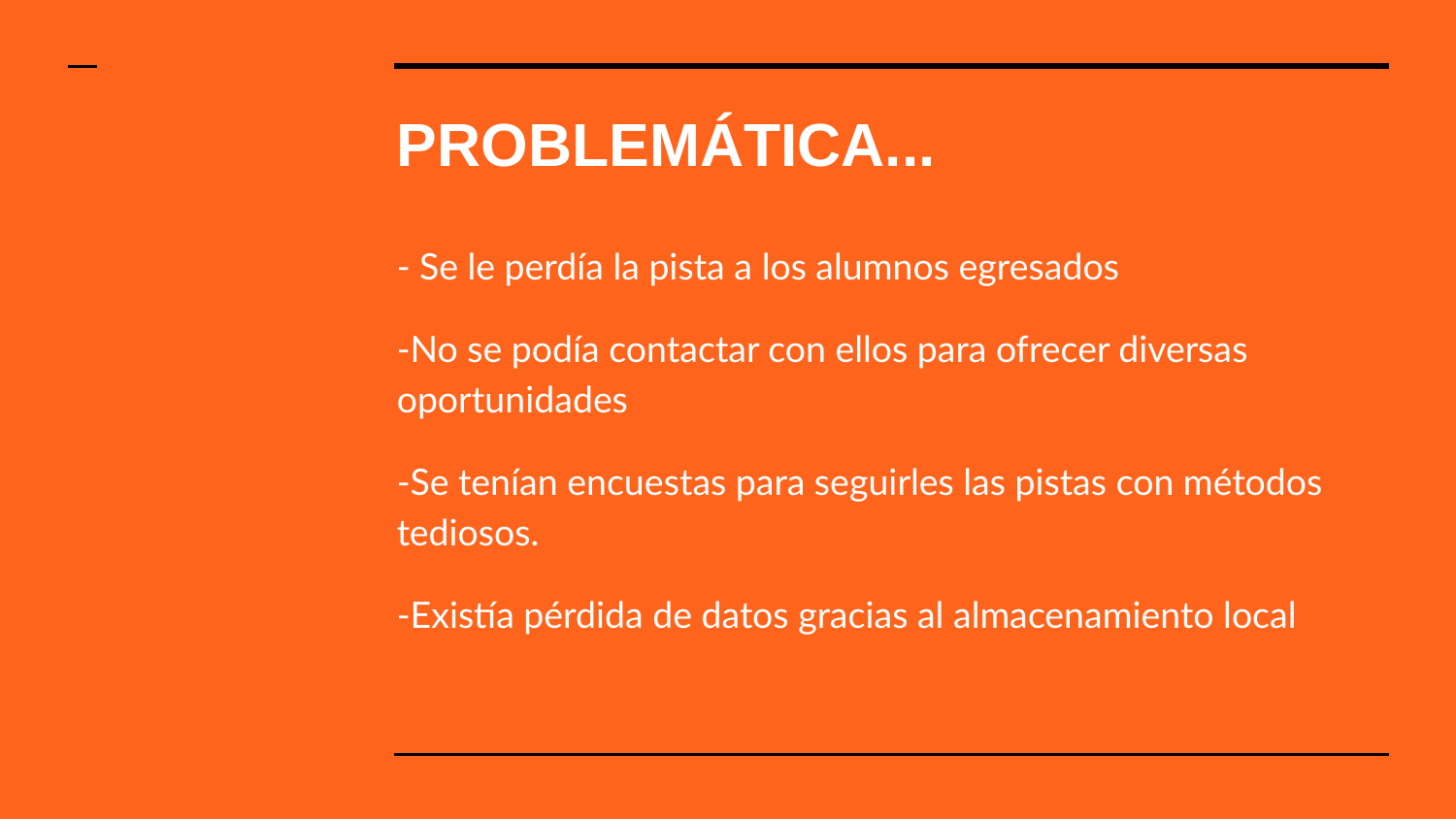

# PROBLEMÁTICA...
- Se le perdía la pista a los alumnos egresados
-No se podía contactar con ellos para ofrecer diversas oportunidades
-Se tenían encuestas para seguirles las pistas con métodos tediosos.
-Existía pérdida de datos gracias al almacenamiento local